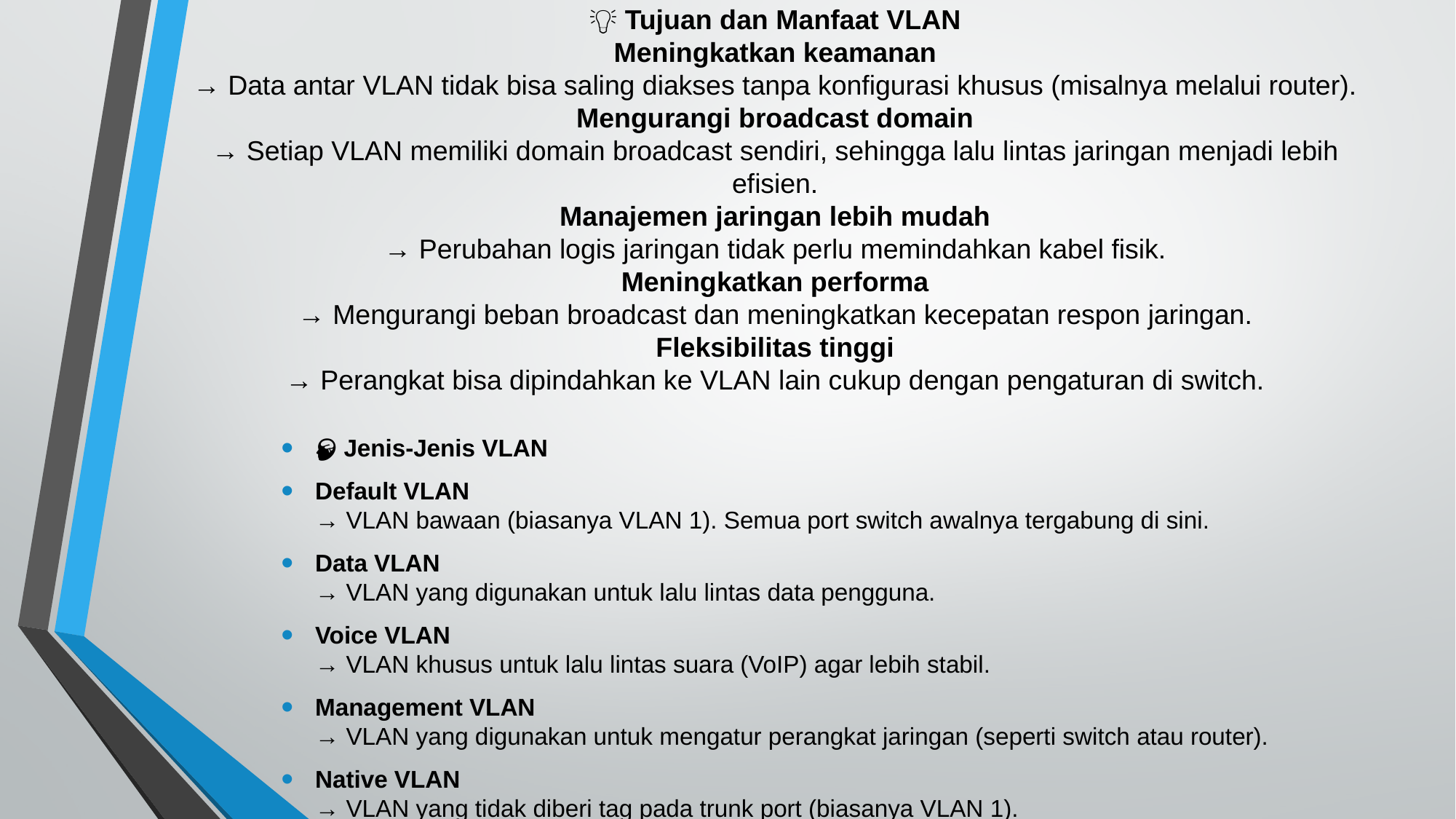

# 💡 Tujuan dan Manfaat VLAN Meningkatkan keamanan → Data antar VLAN tidak bisa saling diakses tanpa konfigurasi khusus (misalnya melalui router). Mengurangi broadcast domain → Setiap VLAN memiliki domain broadcast sendiri, sehingga lalu lintas jaringan menjadi lebih efisien. Manajemen jaringan lebih mudah → Perubahan logis jaringan tidak perlu memindahkan kabel fisik. Meningkatkan performa → Mengurangi beban broadcast dan meningkatkan kecepatan respon jaringan. Fleksibilitas tinggi → Perangkat bisa dipindahkan ke VLAN lain cukup dengan pengaturan di switch.
🧠 Jenis-Jenis VLAN
Default VLAN
→ VLAN bawaan (biasanya VLAN 1). Semua port switch awalnya tergabung di sini.
Data VLAN
→ VLAN yang digunakan untuk lalu lintas data pengguna.
Voice VLAN
→ VLAN khusus untuk lalu lintas suara (VoIP) agar lebih stabil.
Management VLAN
→ VLAN yang digunakan untuk mengatur perangkat jaringan (seperti switch atau router).
Native VLAN
→ VLAN yang tidak diberi tag pada trunk port (biasanya VLAN 1).